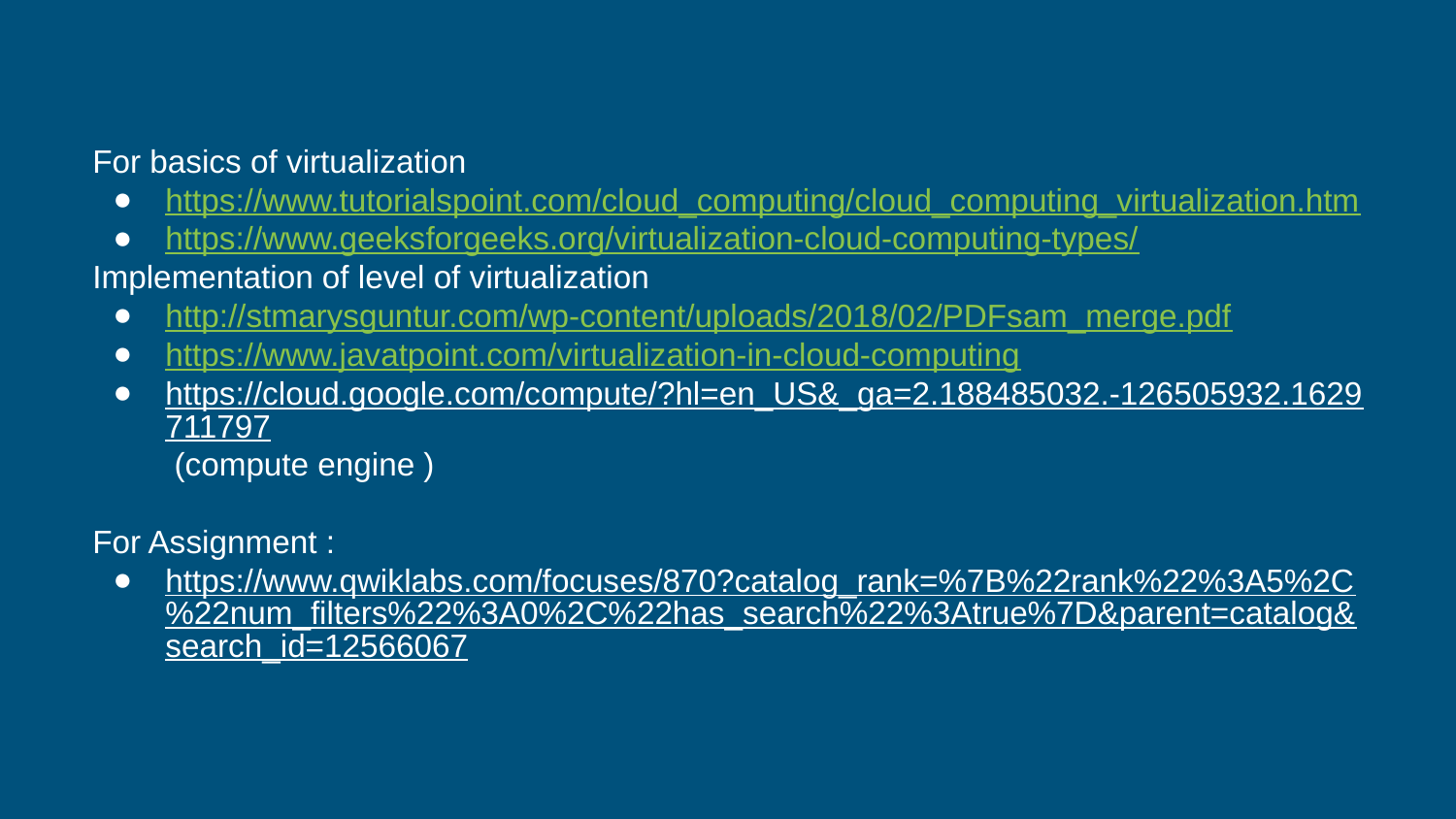

# For basics of virtualization
https://www.tutorialspoint.com/cloud_computing/cloud_computing_virtualization.htm
https://www.geeksforgeeks.org/virtualization-cloud-computing-types/
Implementation of level of virtualization
http://stmarysguntur.com/wp-content/uploads/2018/02/PDFsam_merge.pdf
https://www.javatpoint.com/virtualization-in-cloud-computing
https://cloud.google.com/compute/?hl=en_US&_ga=2.188485032.-126505932.1629711797 (compute engine )

For Assignment :
https://www.qwiklabs.com/focuses/870?catalog_rank=%7B%22rank%22%3A5%2C%22num_filters%22%3A0%2C%22has_search%22%3Atrue%7D&parent=catalog&search_id=12566067